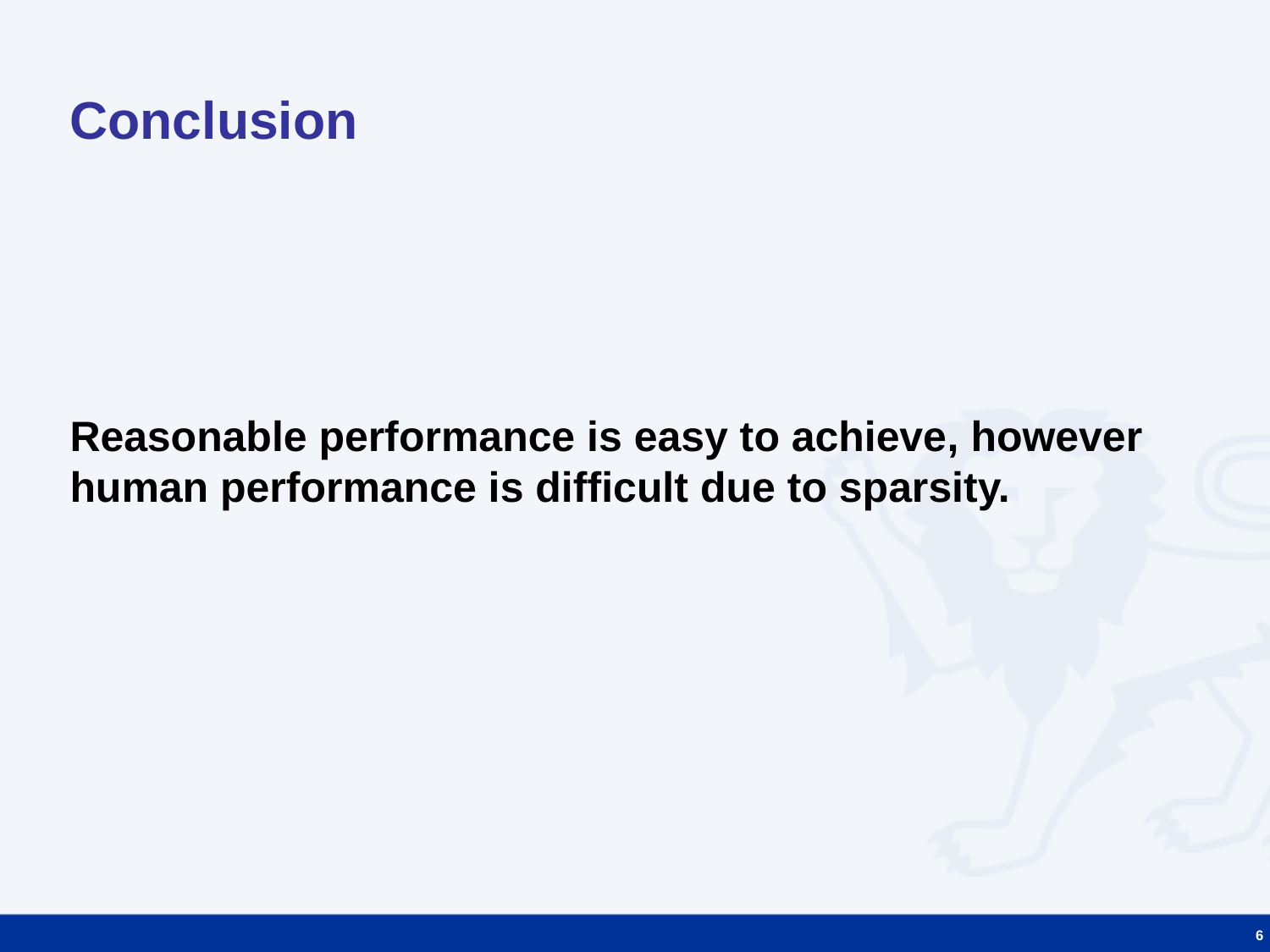

# Conclusion

Reasonable performance is easy to achieve, however human performance is difficult due to sparsity.
6